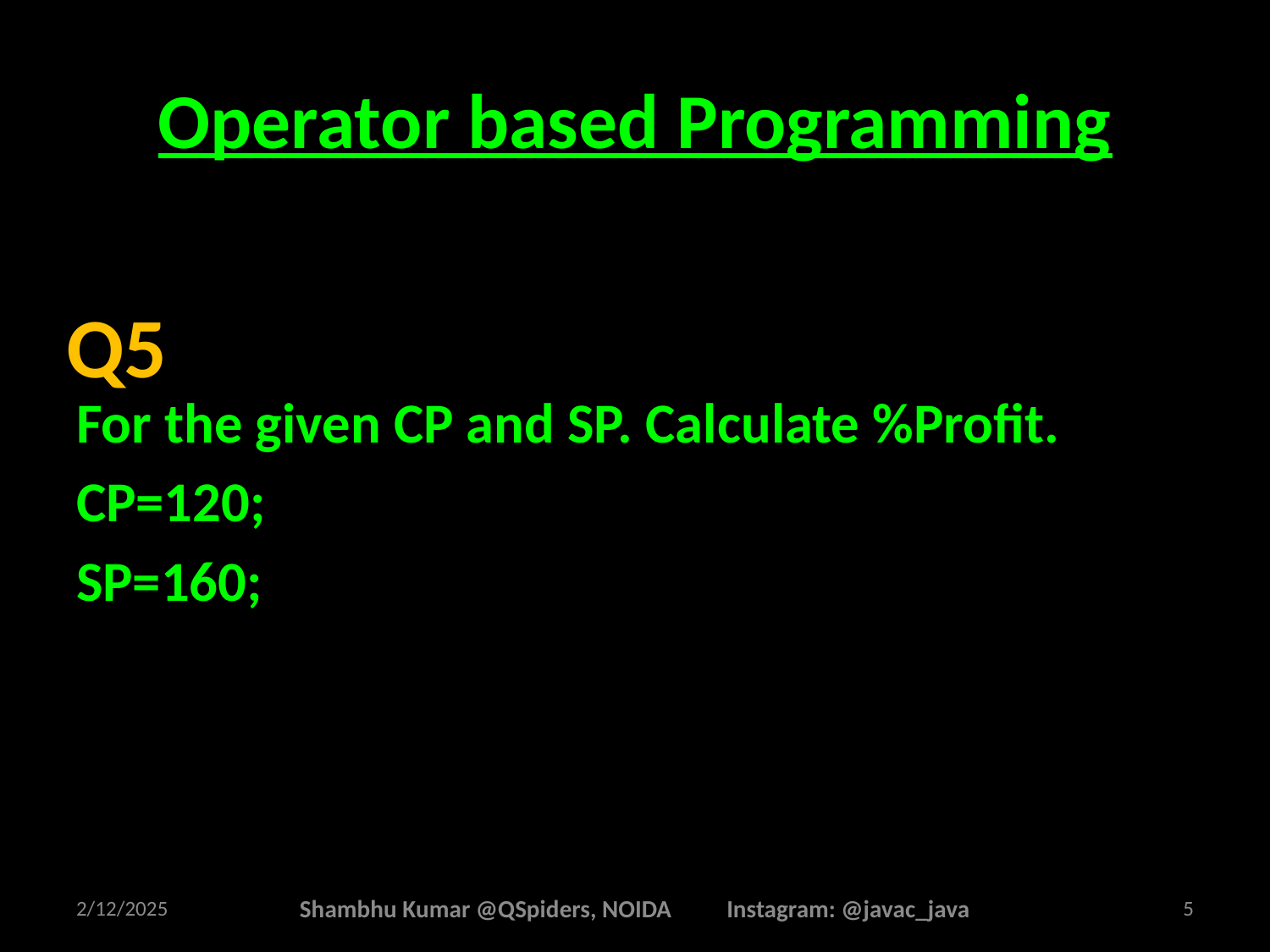

# Operator based Programming

For the given CP and SP. Calculate %Profit.
CP=120;
SP=160;
Q5
2/12/2025
Shambhu Kumar @QSpiders, NOIDA          Instagram: @javac_java
5